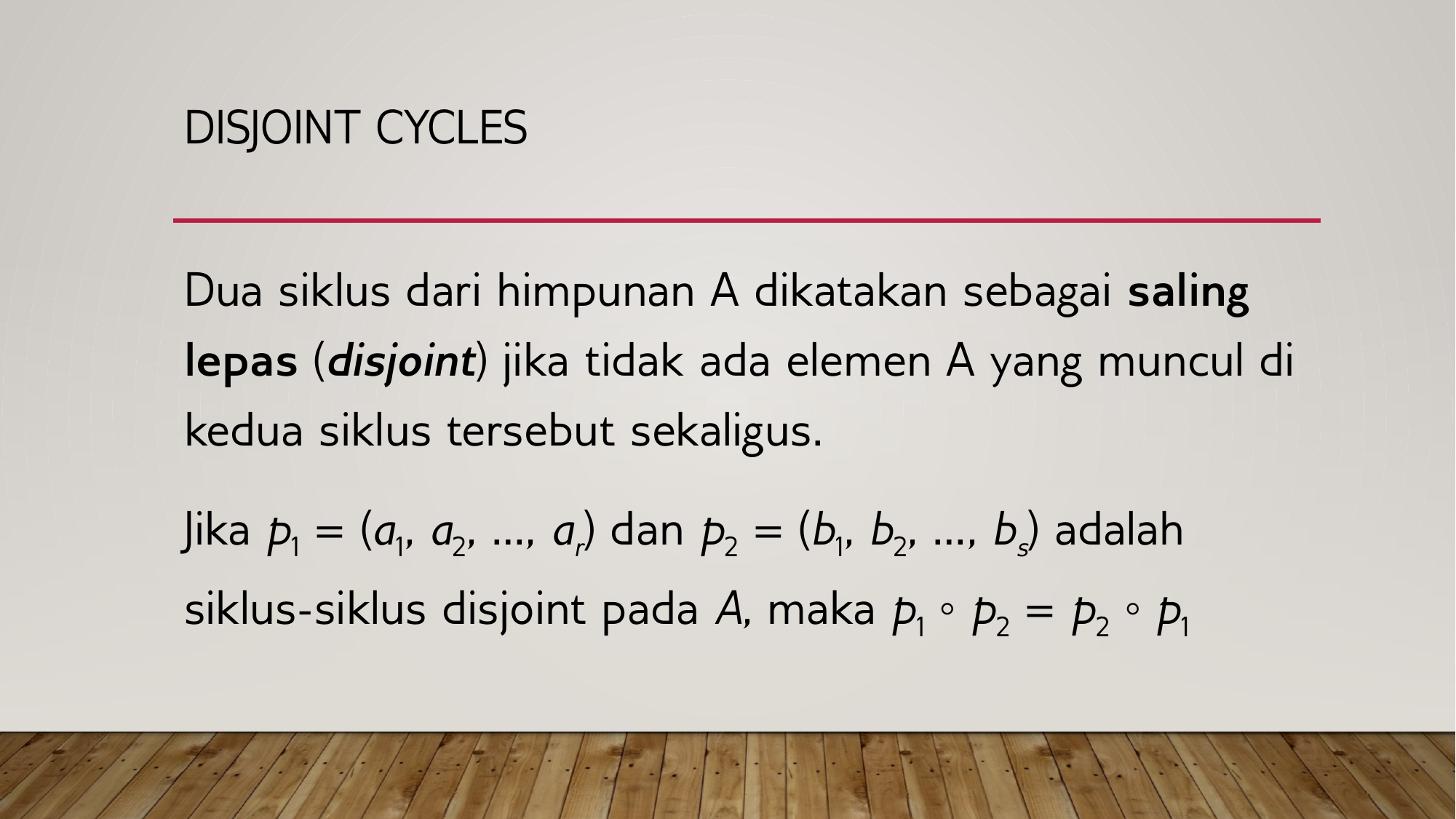

# Disjoint Cycles
Dua siklus dari himpunan A dikatakan sebagai saling lepas (disjoint) jika tidak ada elemen A yang muncul di kedua siklus tersebut sekaligus.
Jika p1 = (a1, a2, …, ar) dan p2 = (b1, b2, …, bs) adalah siklus-siklus disjoint pada A, maka p1 ◦ p2 = p2 ◦ p1